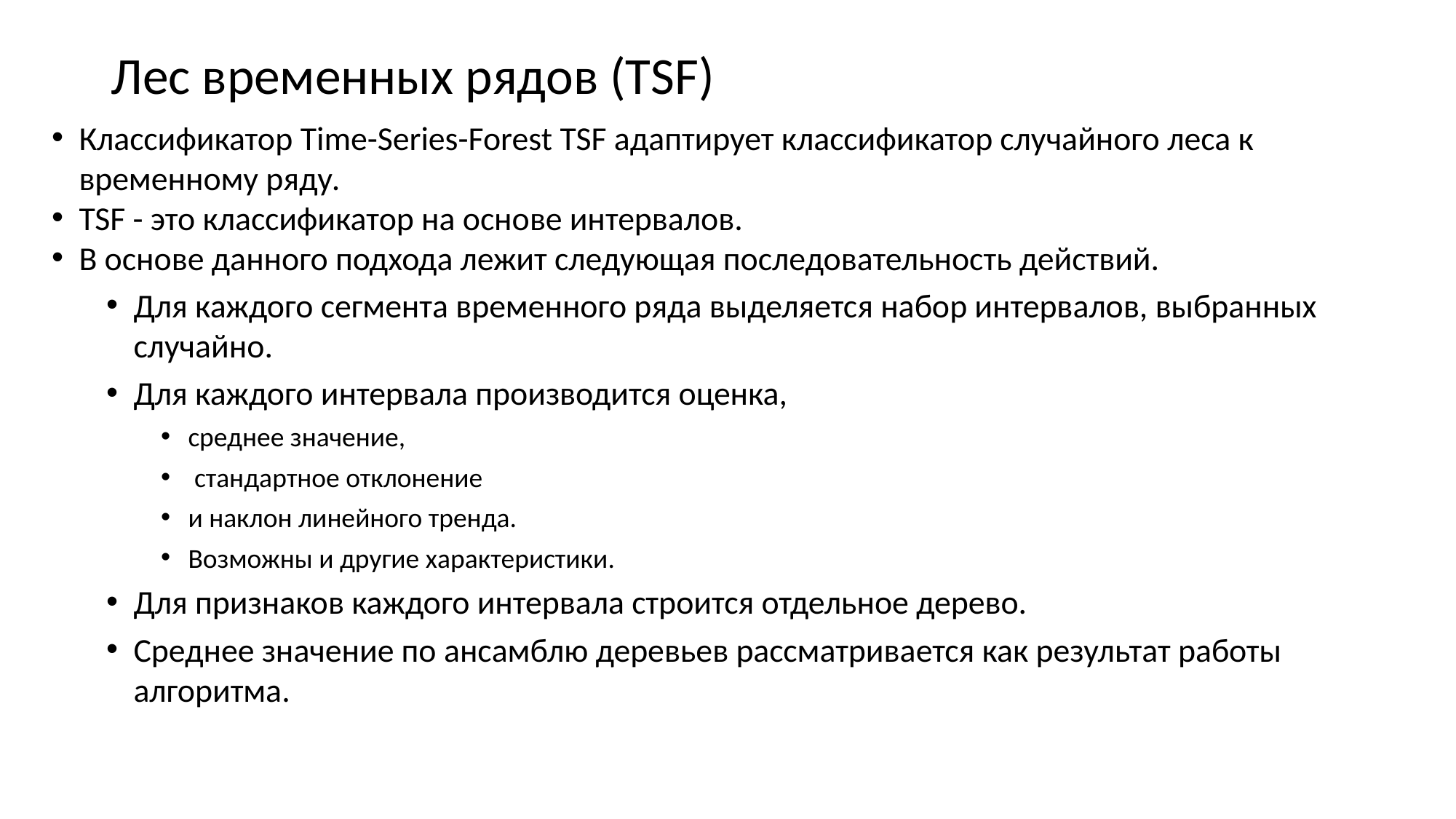

# Лес временных рядов (TSF)
Классификатор Time-Series-Forest TSF адаптирует классификатор случайного леса к временному ряду.
TSF - это классификатор на основе интервалов.
В основе данного подхода лежит следующая последовательность действий.
Для каждого сегмента временного ряда выделяется набор интервалов, выбранных случайно.
Для каждого интервала производится оценка,
среднее значение,
 стандартное отклонение
и наклон линейного тренда.
Возможны и другие характеристики.
Для признаков каждого интервала строится отдельное дерево.
Среднее значение по ансамблю деревьев рассматривается как результат работы алгоритма.